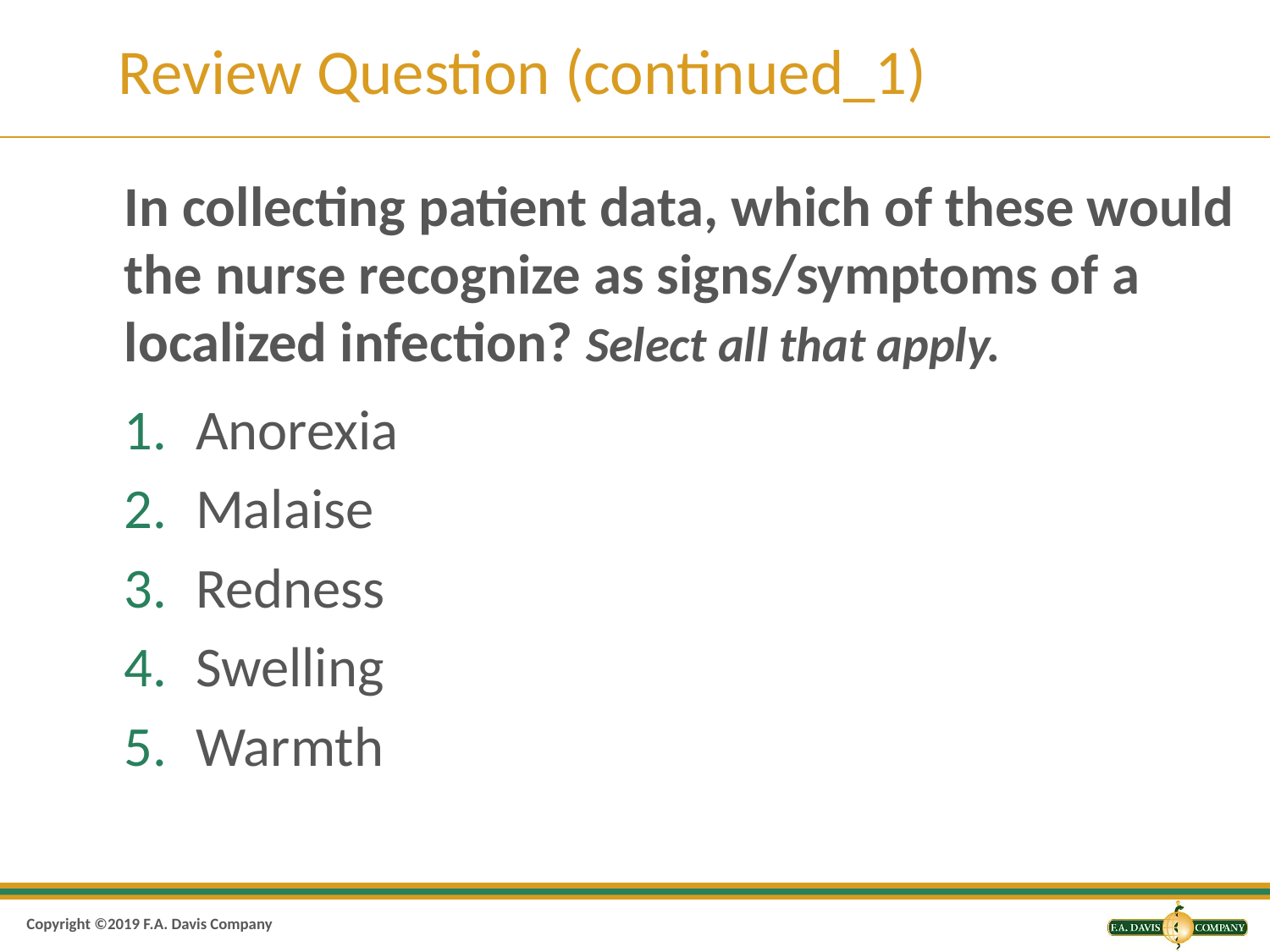

# Review Question (continued_1)
In collecting patient data, which of these would the nurse recognize as signs/symptoms of a localized infection? Select all that apply.
Anorexia
Malaise
Redness
Swelling
Warmth